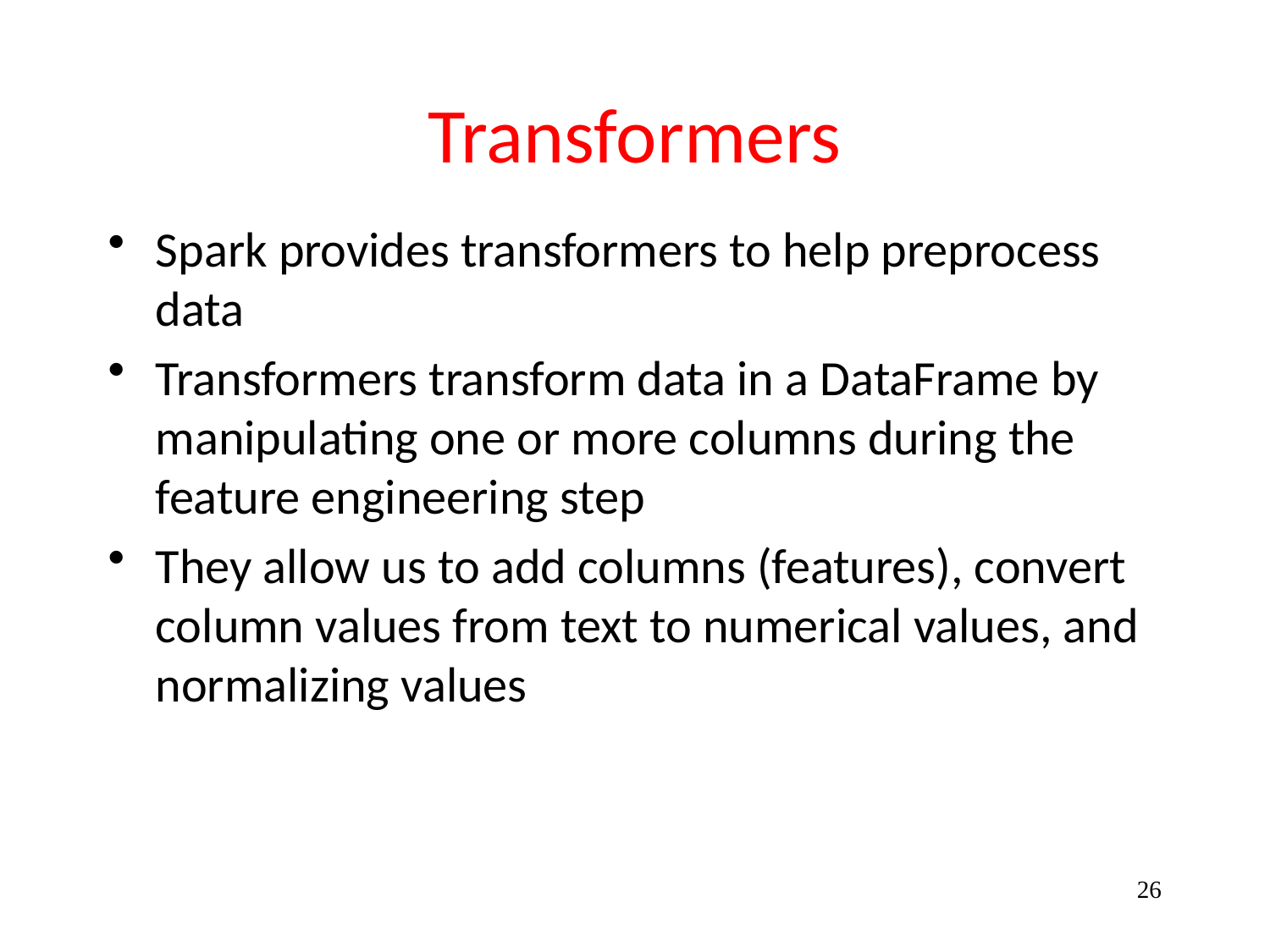

# Transformers
Spark provides transformers to help preprocess data
Transformers transform data in a DataFrame by manipulating one or more columns during the feature engineering step
They allow us to add columns (features), convert column values from text to numerical values, and normalizing values

26